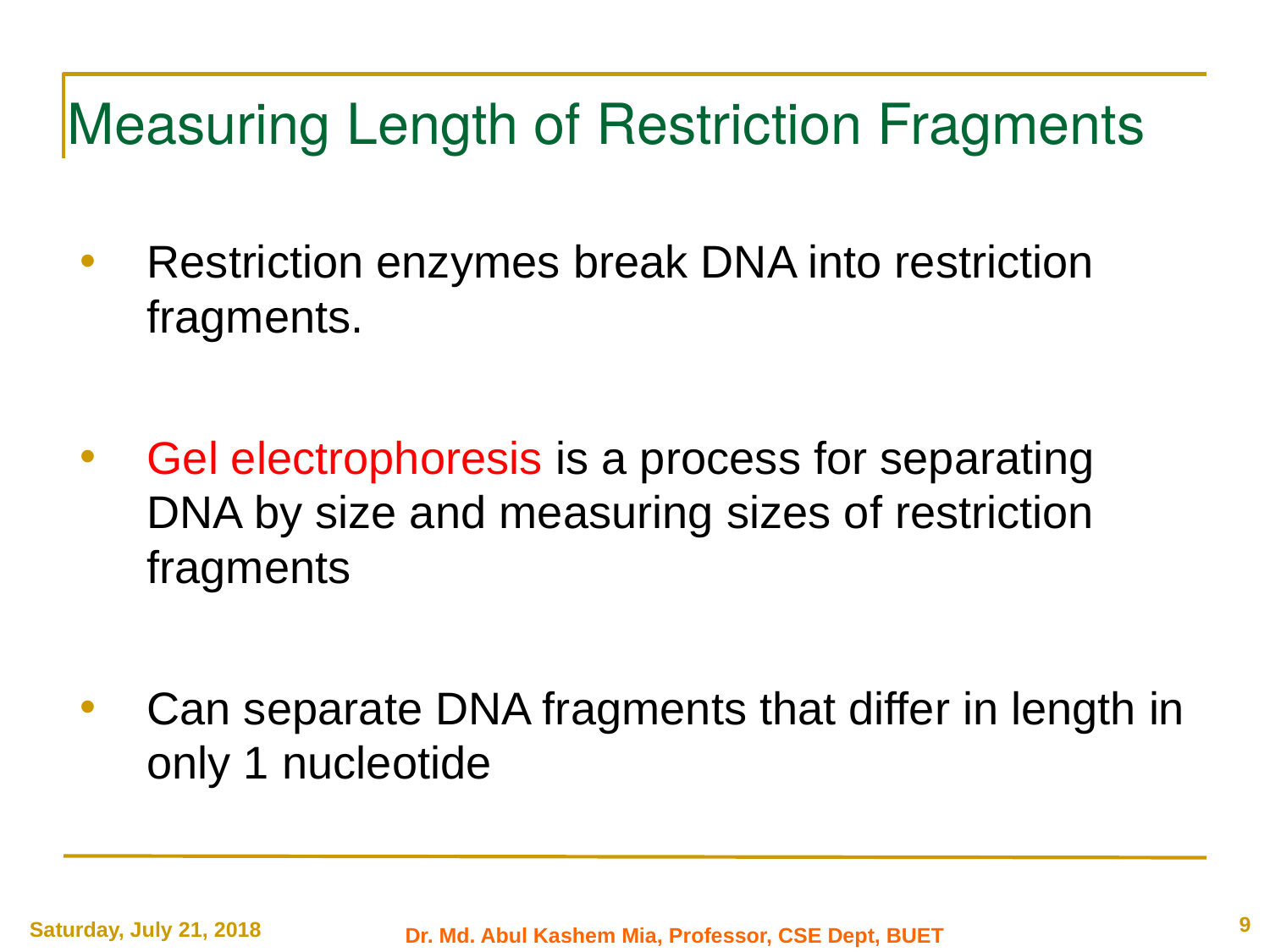

# Measuring Length of Restriction Fragments
Restriction enzymes break DNA into restriction fragments.

Gel electrophoresis is a process for separating DNA by size and measuring sizes of restriction fragments

Can separate DNA fragments that differ in length in only 1 nucleotide